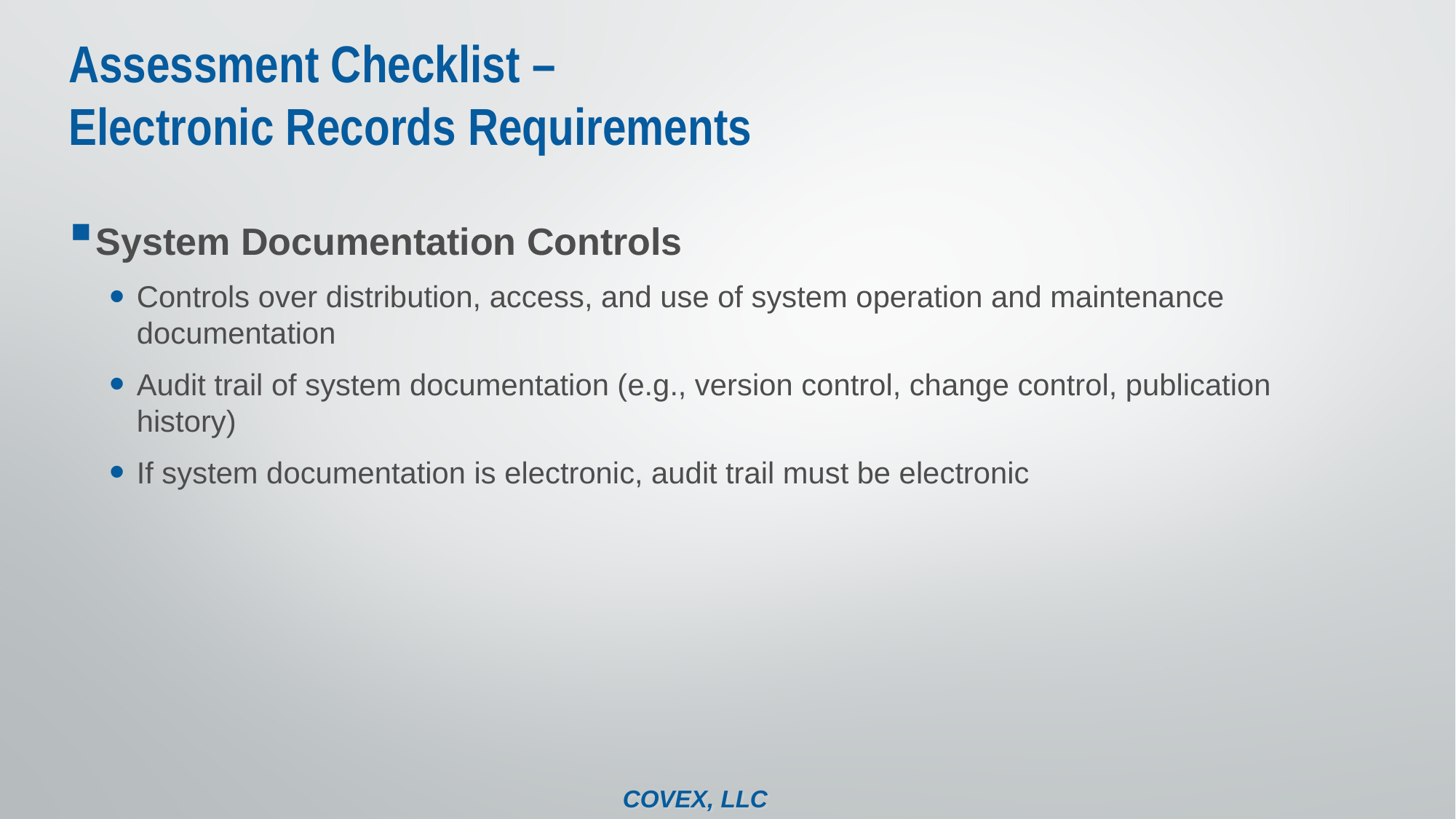

# Assessment Checklist – Electronic Records Requirements
System Documentation Controls
Controls over distribution, access, and use of system operation and maintenance documentation
Audit trail of system documentation (e.g., version control, change control, publication history)
If system documentation is electronic, audit trail must be electronic